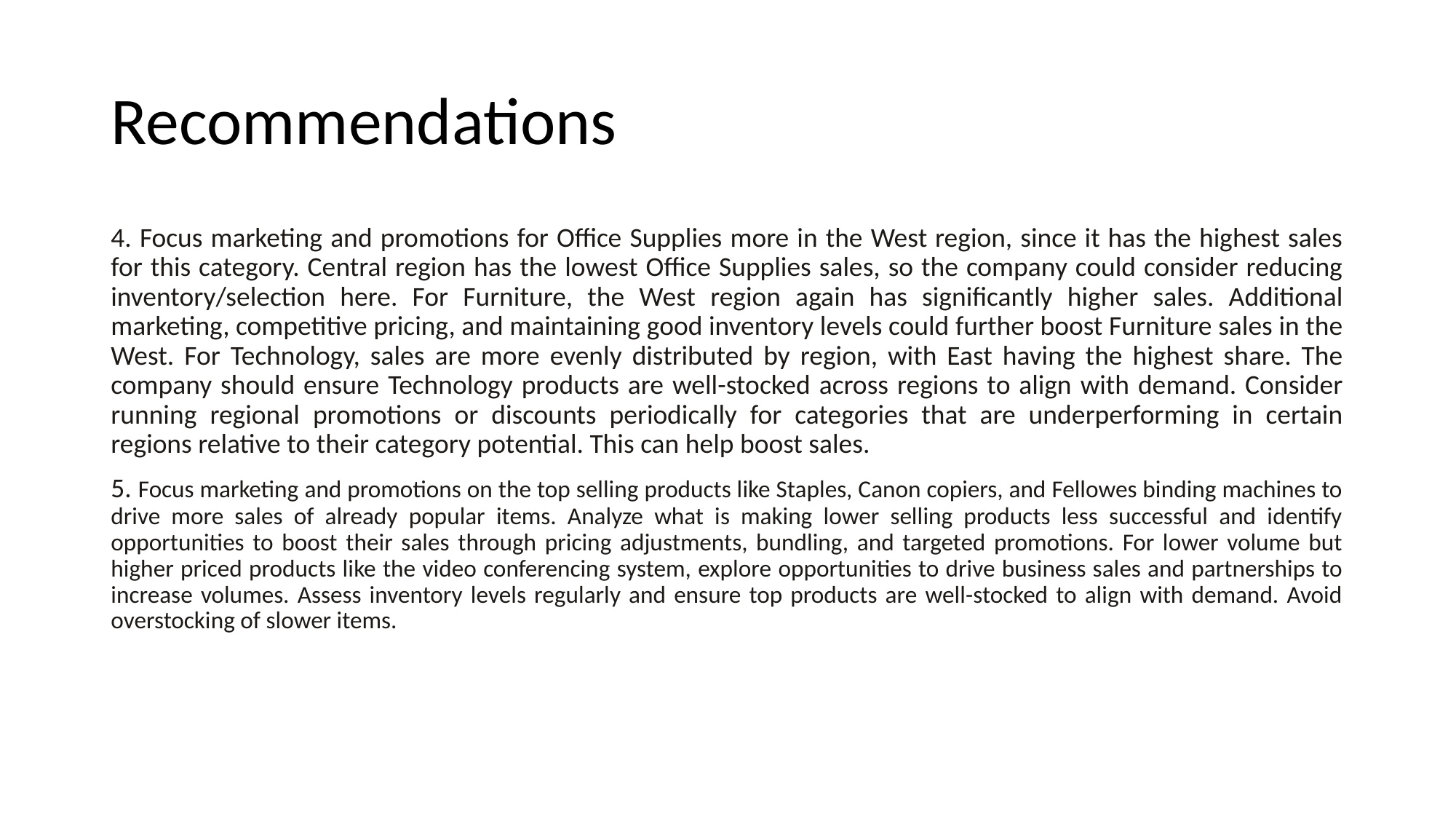

# Recommendations
4. Focus marketing and promotions for Office Supplies more in the West region, since it has the highest sales for this category. Central region has the lowest Office Supplies sales, so the company could consider reducing inventory/selection here. For Furniture, the West region again has significantly higher sales. Additional marketing, competitive pricing, and maintaining good inventory levels could further boost Furniture sales in the West. For Technology, sales are more evenly distributed by region, with East having the highest share. The company should ensure Technology products are well-stocked across regions to align with demand. Consider running regional promotions or discounts periodically for categories that are underperforming in certain regions relative to their category potential. This can help boost sales.
5. Focus marketing and promotions on the top selling products like Staples, Canon copiers, and Fellowes binding machines to drive more sales of already popular items. Analyze what is making lower selling products less successful and identify opportunities to boost their sales through pricing adjustments, bundling, and targeted promotions. For lower volume but higher priced products like the video conferencing system, explore opportunities to drive business sales and partnerships to increase volumes. Assess inventory levels regularly and ensure top products are well-stocked to align with demand. Avoid overstocking of slower items.